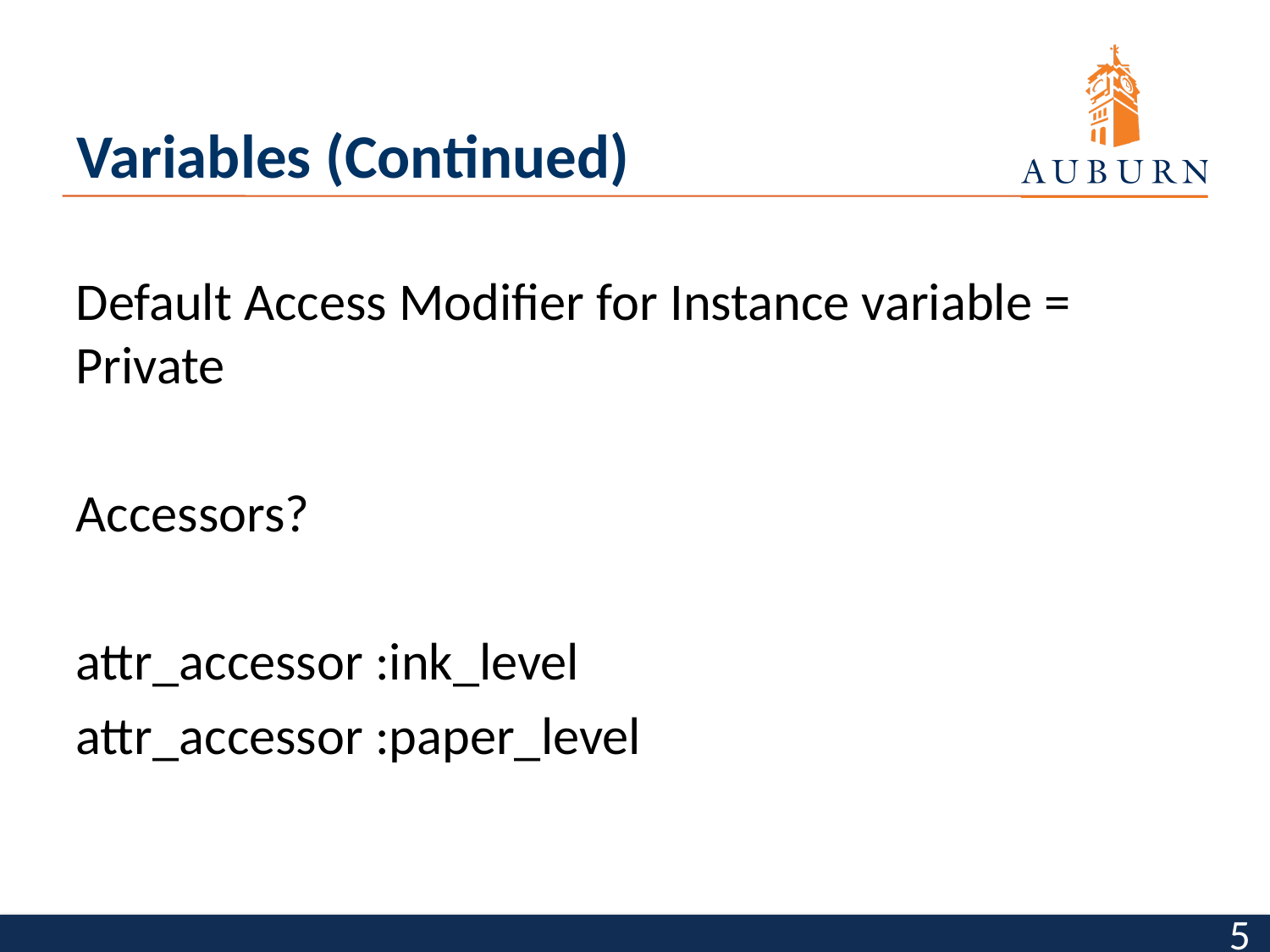

# Variables (Continued)
Default Access Modifier for Instance variable = Private

Accessors?

attr_accessor :ink_level
attr_accessor :paper_level
5